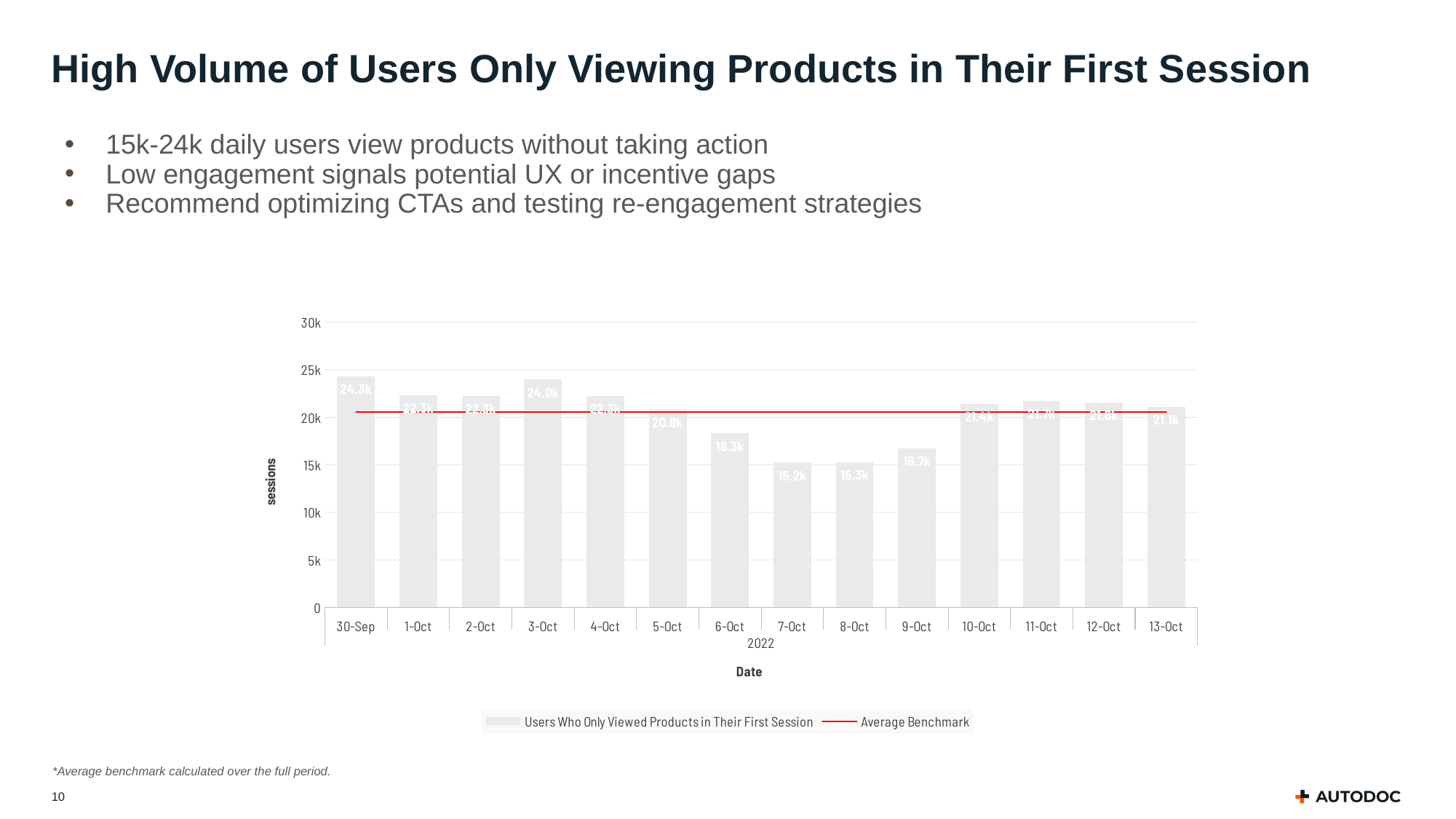

# High Volume of Users Only Viewing Products in Their First Session
15k-24k daily users view products without taking action
Low engagement signals potential UX or incentive gaps
Recommend optimizing CTAs and testing re-engagement strategies

### Chart

| Category | Users Who Only Viewed Products in Their First Session | Average Benchmark |
|---|---|---|
| 30-Sep | 24329.0 | 20528.5 |
| 1-Oct | 22322.0 | 20528.5 |
| 2-Oct | 22276.0 | 20528.5 |
| 3-Oct | 23976.0 | 20528.5 |
| 4-Oct | 22257.0 | 20528.5 |
| 5-Oct | 20835.0 | 20528.5 |
| 6-Oct | 18314.0 | 20528.5 |
| 7-Oct | 15248.0 | 20528.5 |
| 8-Oct | 15296.0 | 20528.5 |
| 9-Oct | 16737.0 | 20528.5 |
| 10-Oct | 21402.0 | 20528.5 |
| 11-Oct | 21730.0 | 20528.5 |
| 12-Oct | 21564.0 | 20528.5 |
| 13-Oct | 21113.0 | 20528.5 |
*Average benchmark calculated over the full period.
10